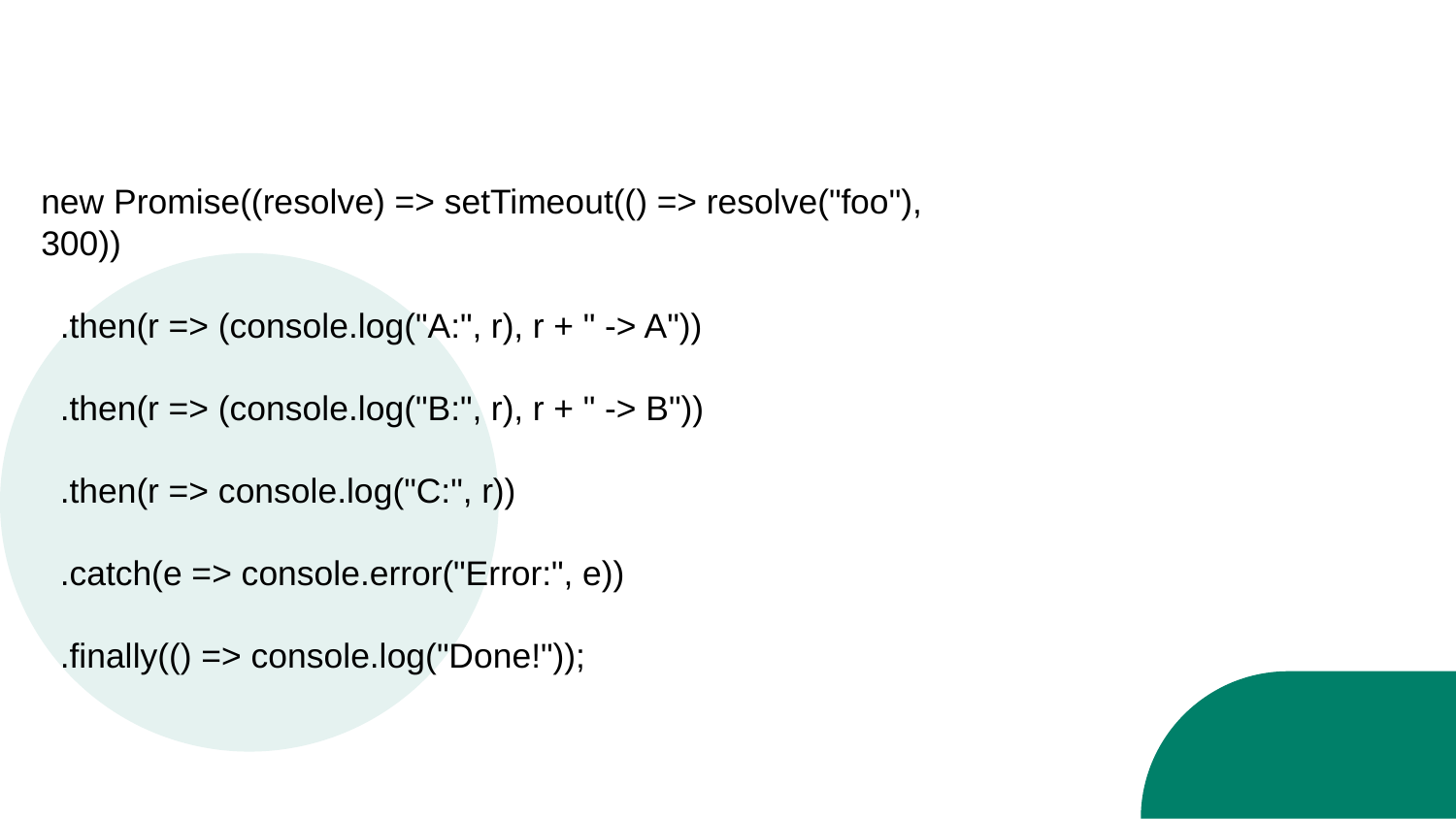

new Promise((resolve) => setTimeout(() => resolve("foo"), 300))

  .then(r => (console.log("A:", r), r + " -> A"))

  .then(r => (console.log("B:", r), r + " -> B"))

  .then(r => console.log("C:", r))

  .catch(e => console.error("Error:", e))

  .finally(() => console.log("Done!"));